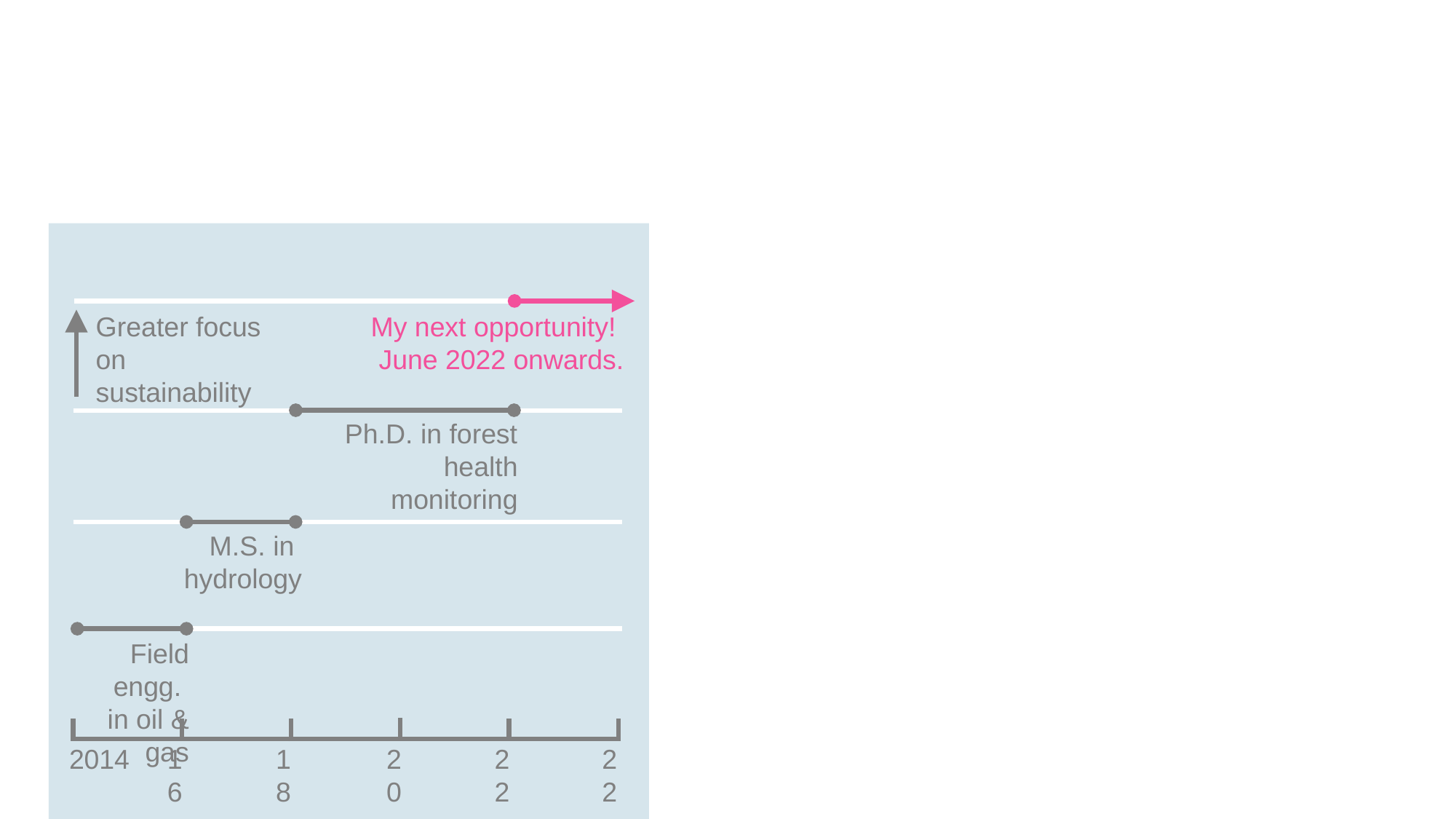

Greater focus on sustainability
My next opportunity!
June 2022 onwards.
Ph.D. in forest health monitoring
M.S. in
hydrology
Field engg.
in oil & gas
2014
16
18
20
22
22